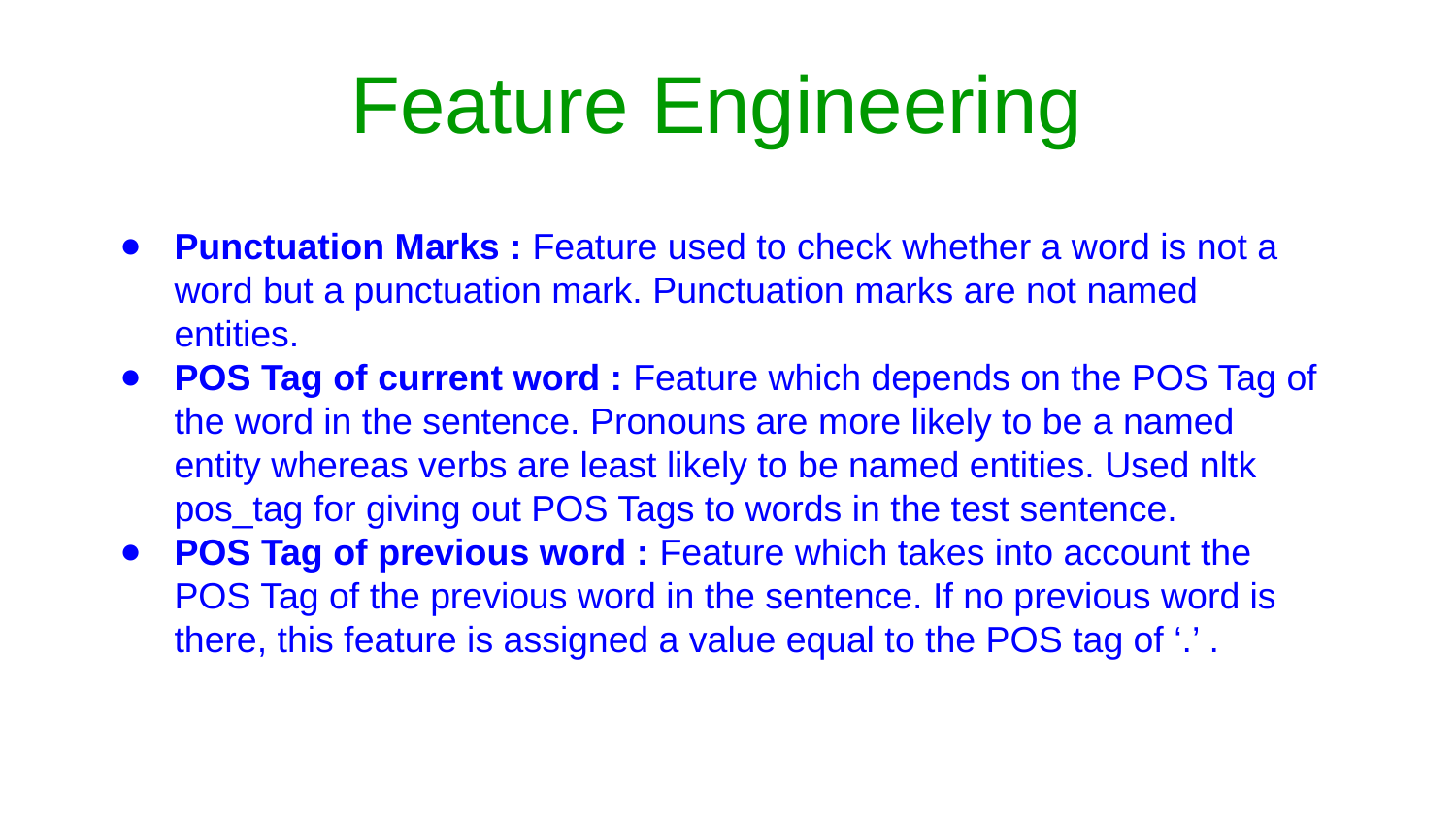

Feature Engineering
Punctuation Marks : Feature used to check whether a word is not a word but a punctuation mark. Punctuation marks are not named entities.
POS Tag of current word : Feature which depends on the POS Tag of the word in the sentence. Pronouns are more likely to be a named entity whereas verbs are least likely to be named entities. Used nltk pos_tag for giving out POS Tags to words in the test sentence.
POS Tag of previous word : Feature which takes into account the POS Tag of the previous word in the sentence. If no previous word is there, this feature is assigned a value equal to the POS tag of ‘.’ .